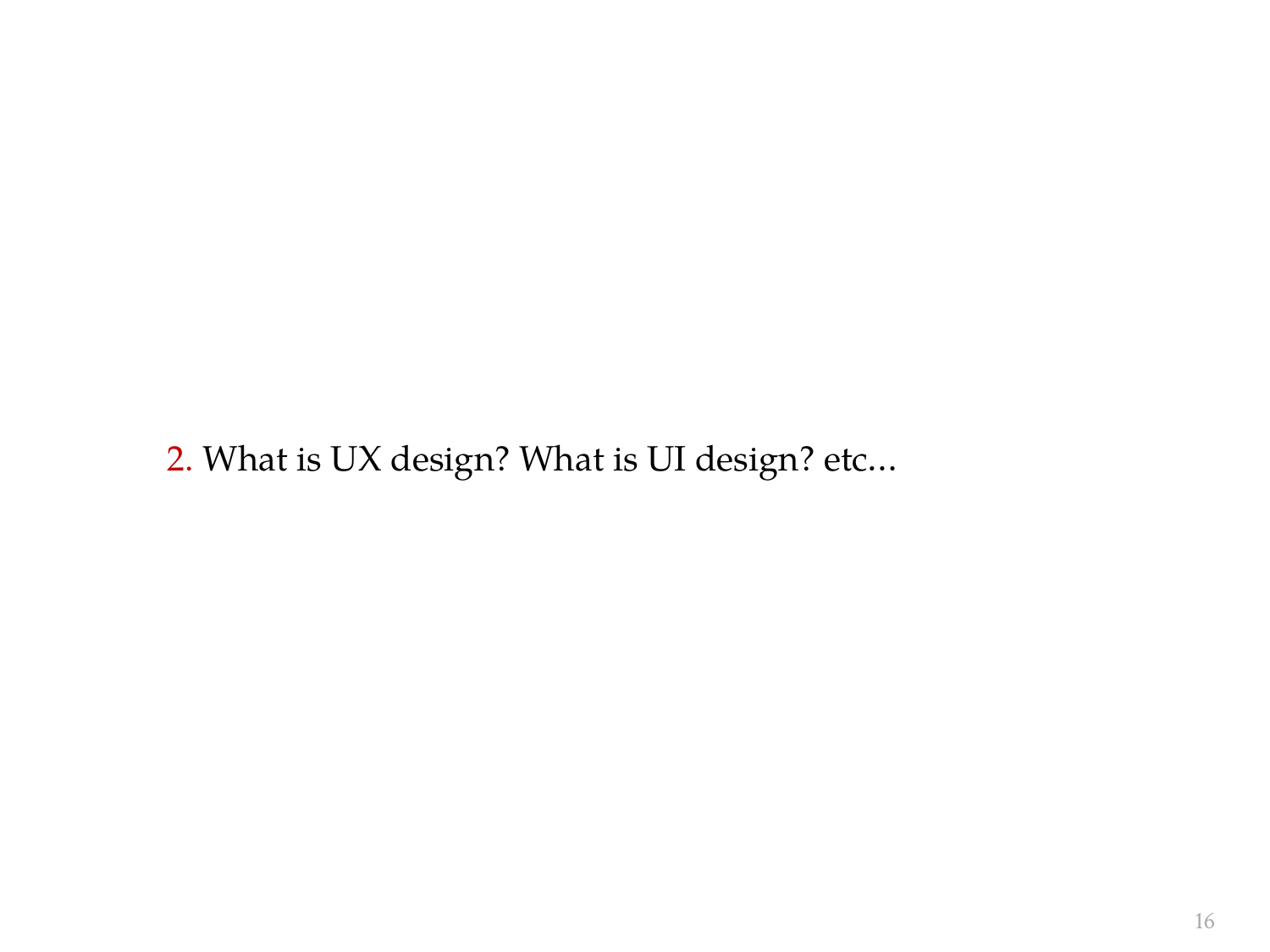

#

2. What is UX design? What is UI design? etc…

16